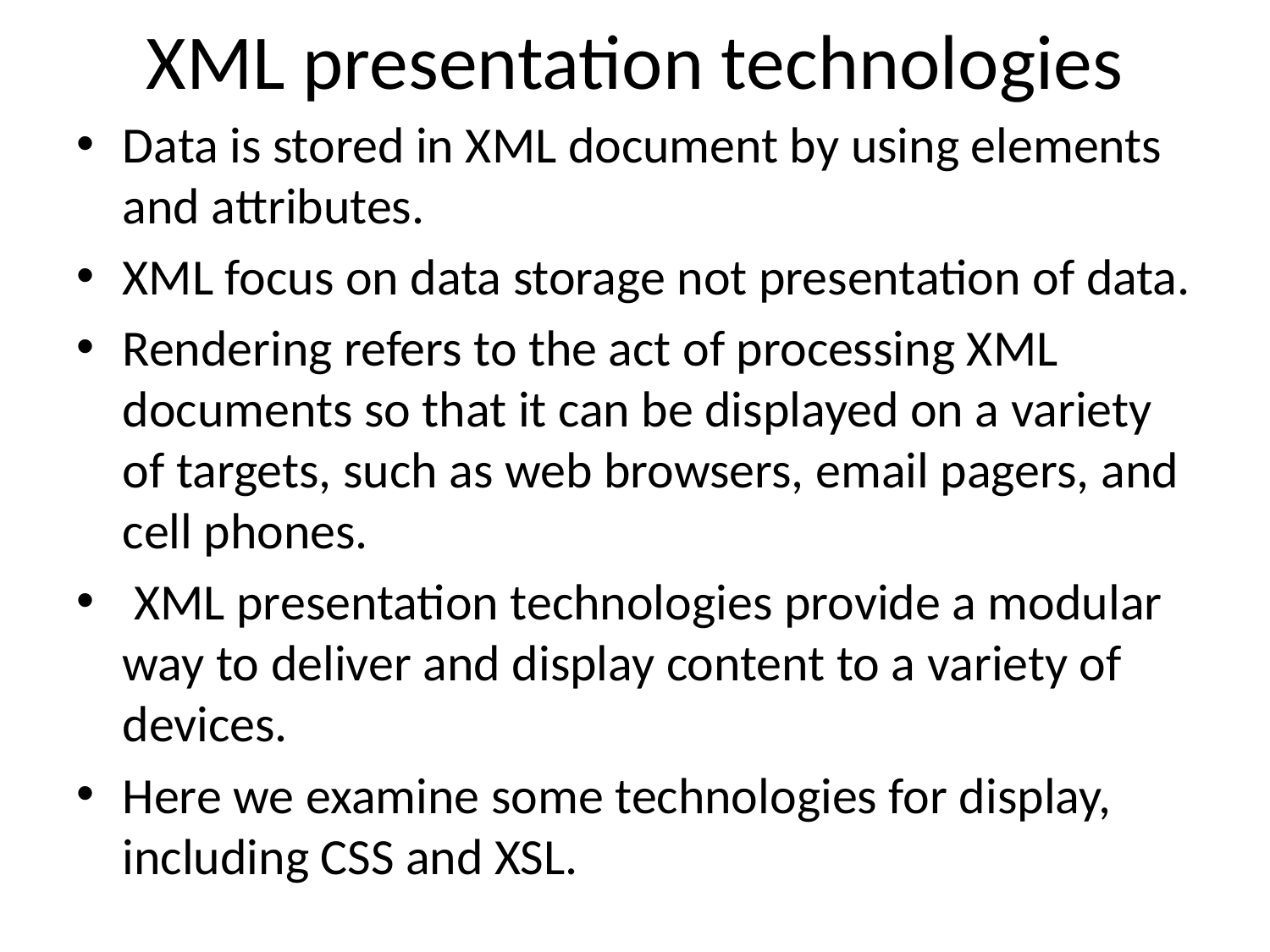

# XML presentation technologies
Data is stored in XML document by using elements and attributes.
XML focus on data storage not presentation of data.
Rendering refers to the act of processing XML documents so that it can be displayed on a variety of targets, such as web browsers, email pagers, and cell phones.
 XML presentation technologies provide a modular way to deliver and display content to a variety of devices.
Here we examine some technologies for display, including CSS and XSL.